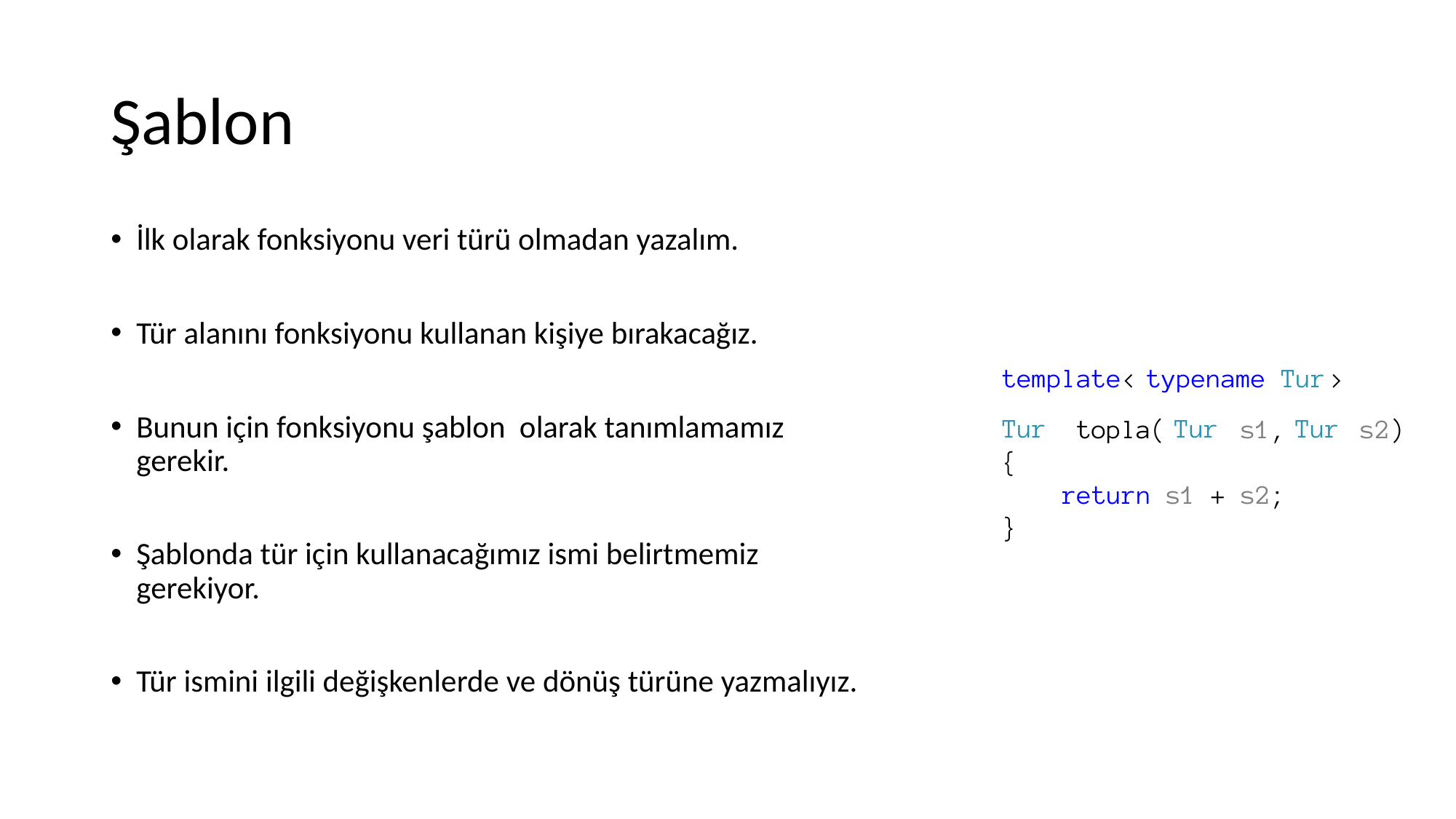

# Şablon
İlk olarak fonksiyonu veri türü olmadan yazalım.

Tür alanını fonksiyonu kullanan kişiye bırakacağız.

Bunun için fonksiyonu şablon  olarak tanımlamamız gerekir.

Şablonda tür için kullanacağımız ismi belirtmemiz gerekiyor.

Tür ismini ilgili değişkenlerde ve dönüş türüne yazmalıyız.

template<             >
typename Tur
Tur
Tur
Tur
     topla(     s1,     s2)
{
    return s1 + s2;
}